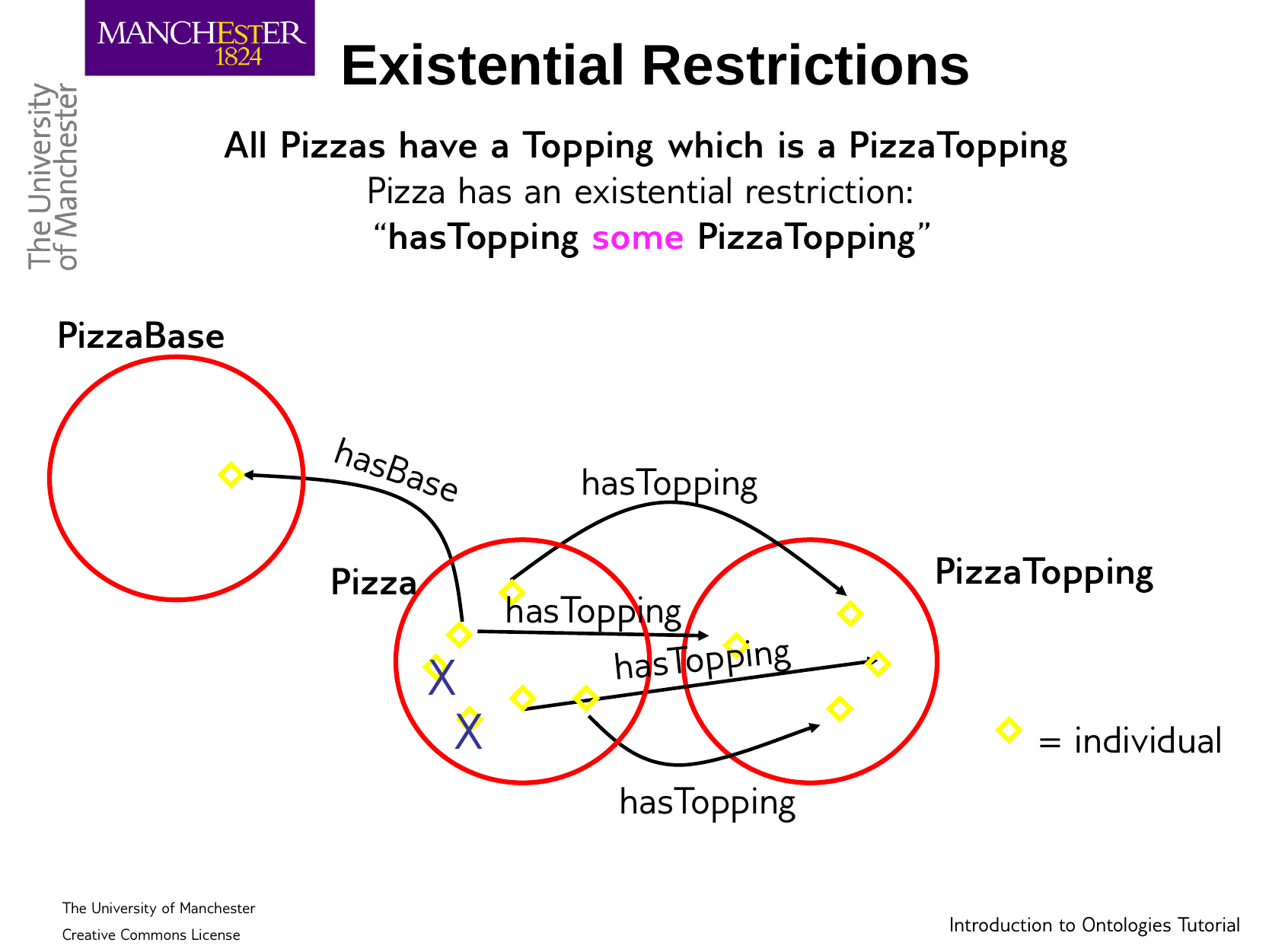

# Existential Restrictions
All Pizzas have a Topping which is a PizzaTopping
Pizza has an existential restriction:
 “hasTopping some PizzaTopping”
PizzaBase

hasBase
hasTopping

Pizza

PizzaTopping
hasTopping

hasTopping

= individual

hasTopping

X

X